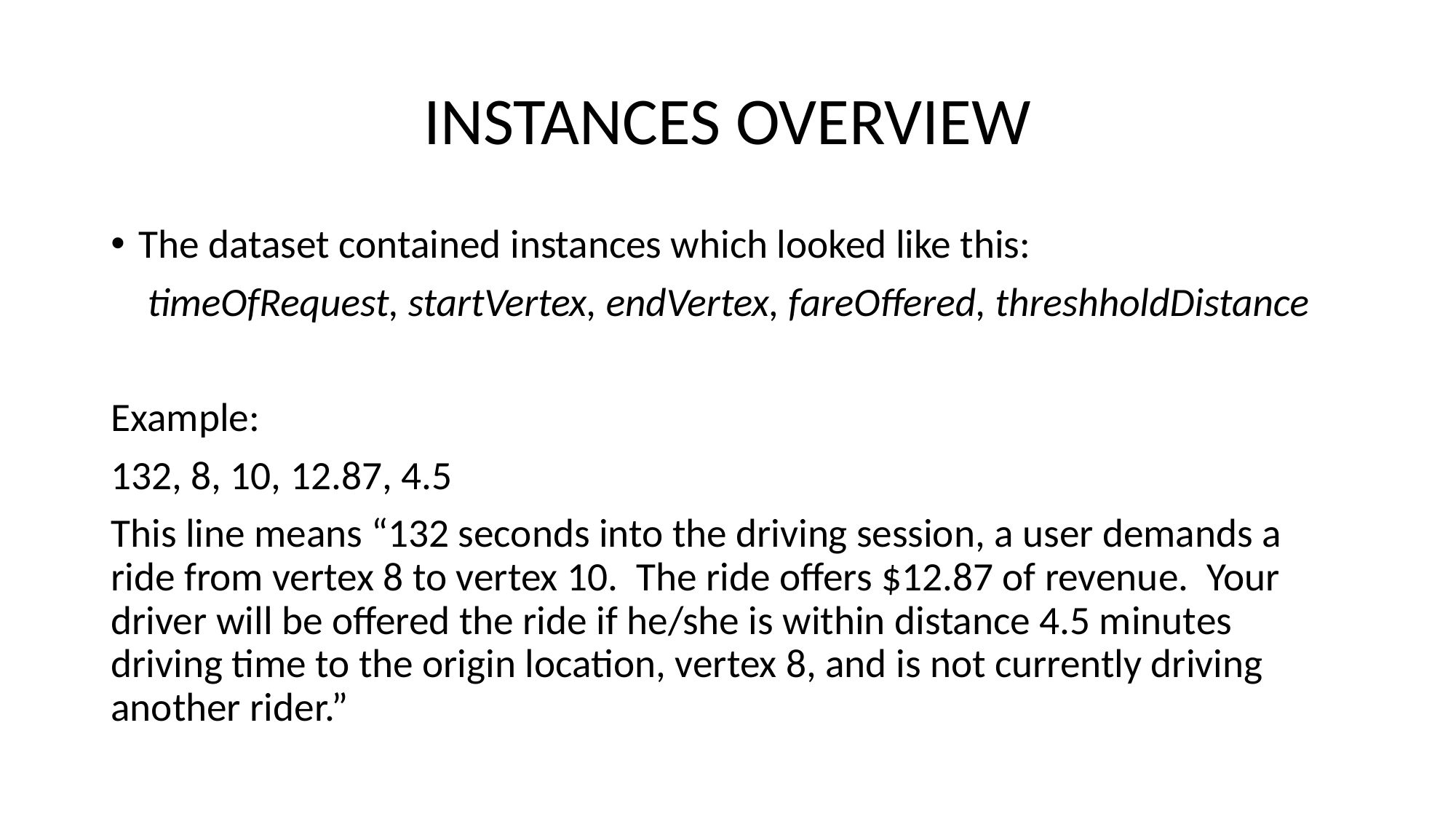

# INSTANCES OVERVIEW
The dataset contained instances which looked like this:
    timeOfRequest, startVertex, endVertex, fareOffered, threshholdDistance

Example:
132, 8, 10, 12.87, 4.5
This line means “132 seconds into the driving session, a user demands a ride from vertex 8 to vertex 10.  The ride offers $12.87 of revenue.  Your driver will be offered the ride if he/she is within distance 4.5 minutes driving time to the origin location, vertex 8, and is not currently driving another rider.”